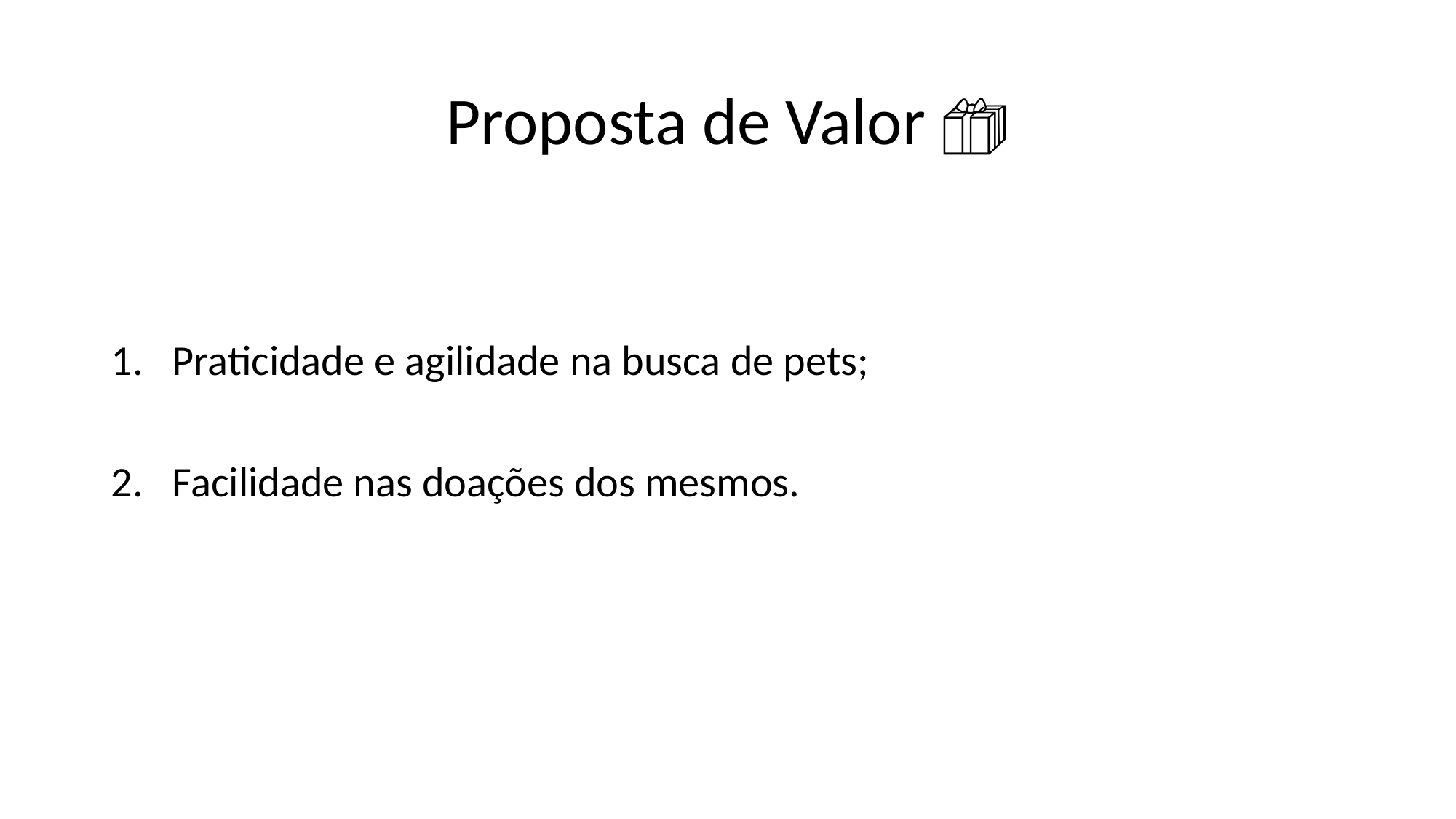

# Proposta de Valor 🎁
Praticidade e agilidade na busca de pets;

Facilidade nas doações dos mesmos.